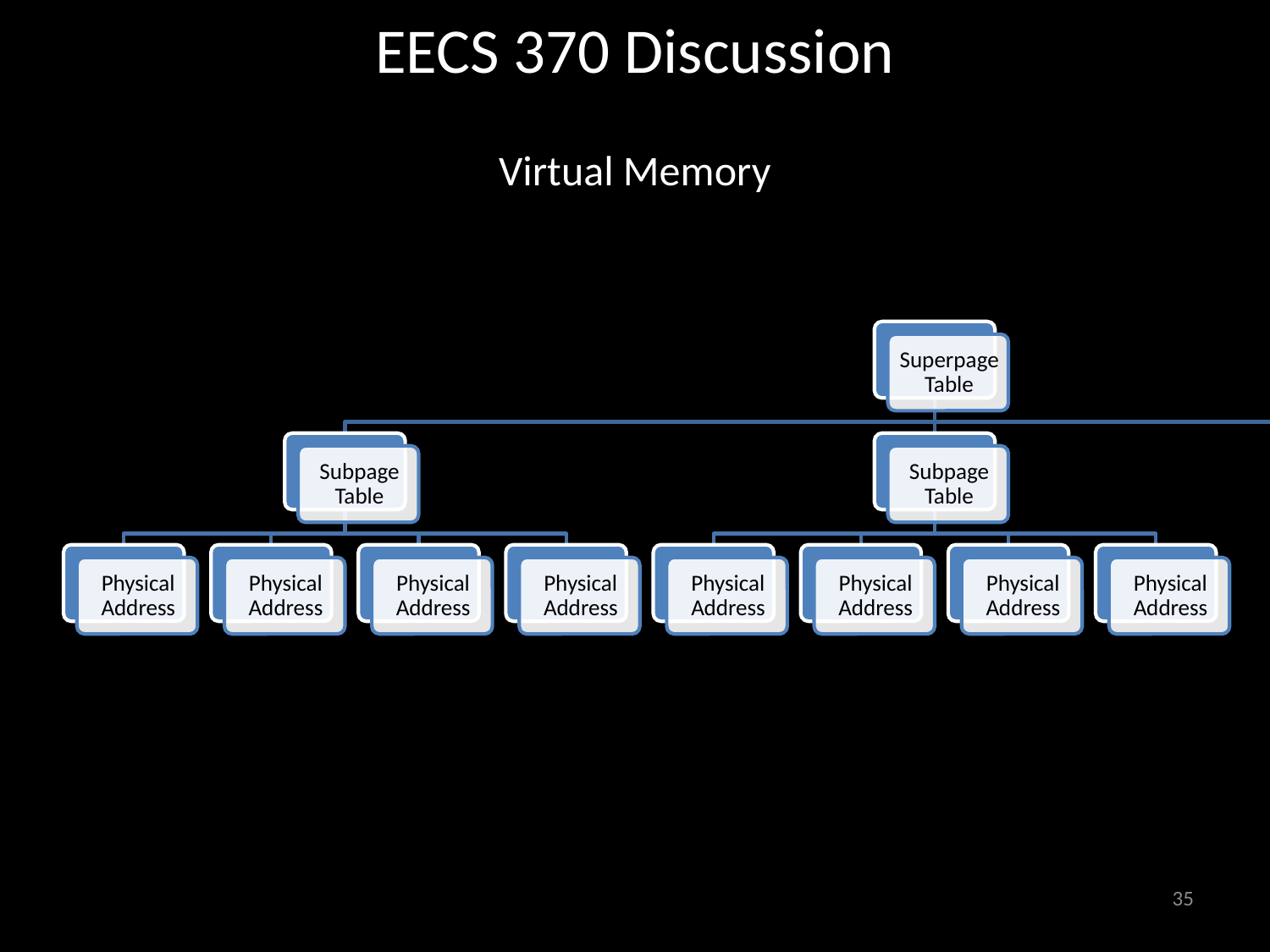

Superpage Table
Subpage Table
Physical Address
Physical Address
Physical Address
Physical Address
Subpage Table
Physical Address
Physical Address
Physical Address
Physical Address
Subpage Table
Physical Address
Physical Address
Physical Address
Physical Address
# EECS 370 Discussion
Virtual Memory

35